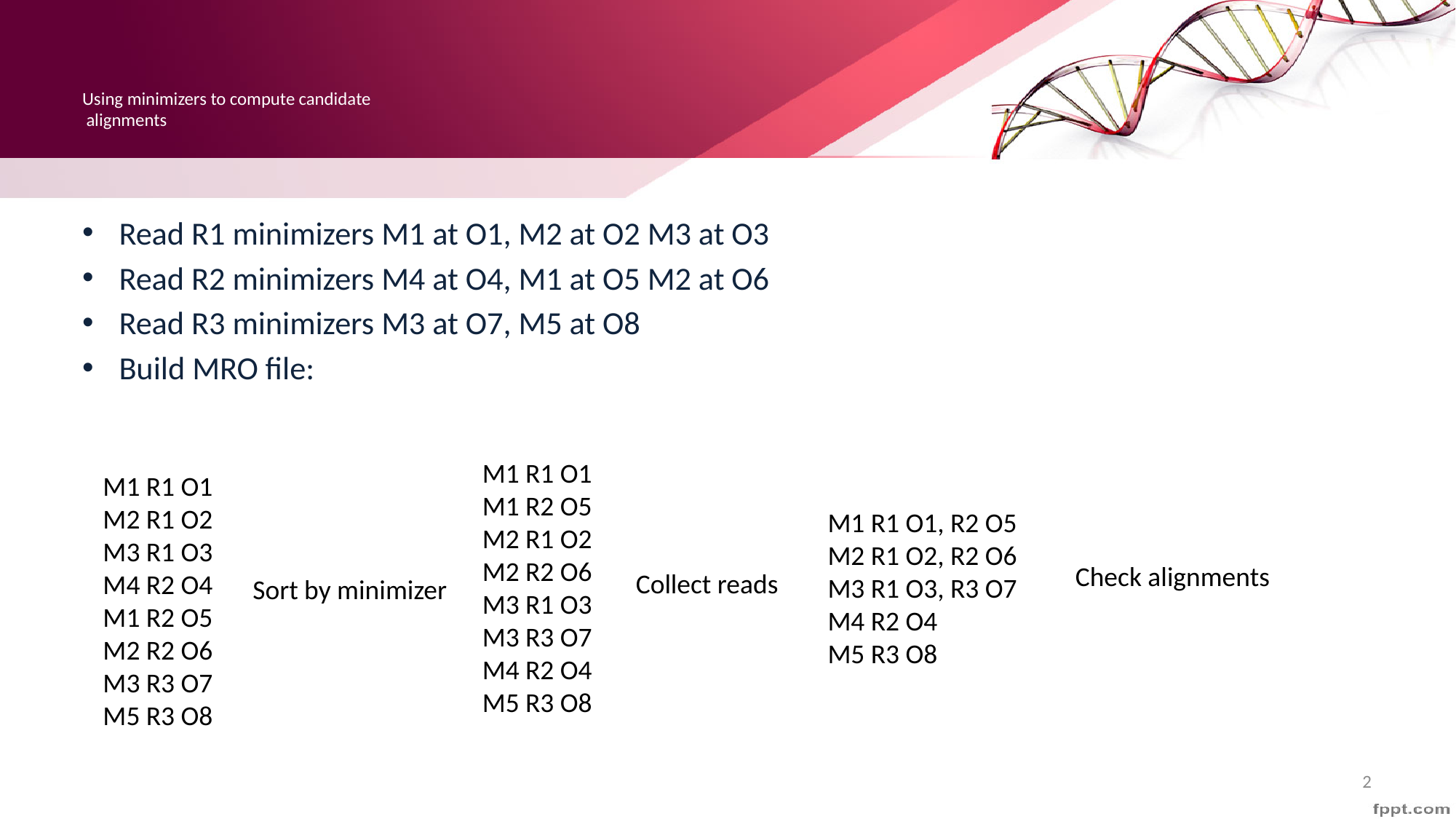

# Using minimizers to compute candidate alignments
Read R1 minimizers M1 at O1, M2 at O2 M3 at O3
Read R2 minimizers M4 at O4, M1 at O5 M2 at O6
Read R3 minimizers M3 at O7, M5 at O8
Build MRO file:

M1 R1 O1
M1 R2 O5
M2 R1 O2
M2 R2 O6
M3 R1 O3
M3 R3 O7
M4 R2 O4
M5 R3 O8
M1 R1 O1
M2 R1 O2
M3 R1 O3
M4 R2 O4
M1 R2 O5
M2 R2 O6
M3 R3 O7
M5 R3 O8
M1 R1 O1, R2 O5
M2 R1 O2, R2 O6
M3 R1 O3, R3 O7
M4 R2 O4
M5 R3 O8
Check alignments
Collect reads
Sort by minimizer
2